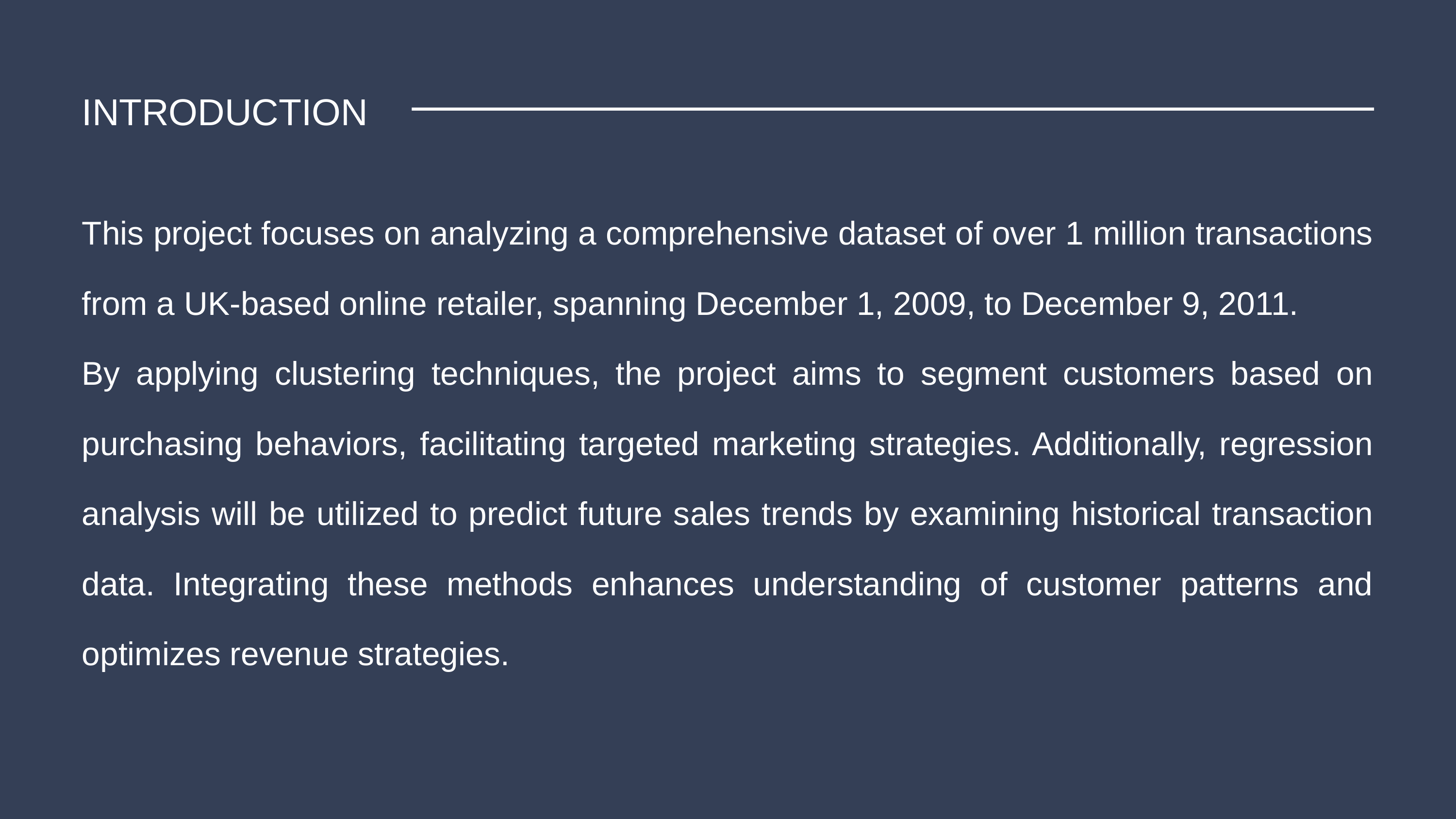

INTRODUCTION

This project focuses on analyzing a comprehensive dataset of over 1 million transactions from a UK-based online retailer, spanning December 1, 2009, to December 9, 2011.
By applying clustering techniques, the project aims to segment customers based on purchasing behaviors, facilitating targeted marketing strategies. Additionally, regression analysis will be utilized to predict future sales trends by examining historical transaction data. Integrating these methods enhances understanding of customer patterns and optimizes revenue strategies.